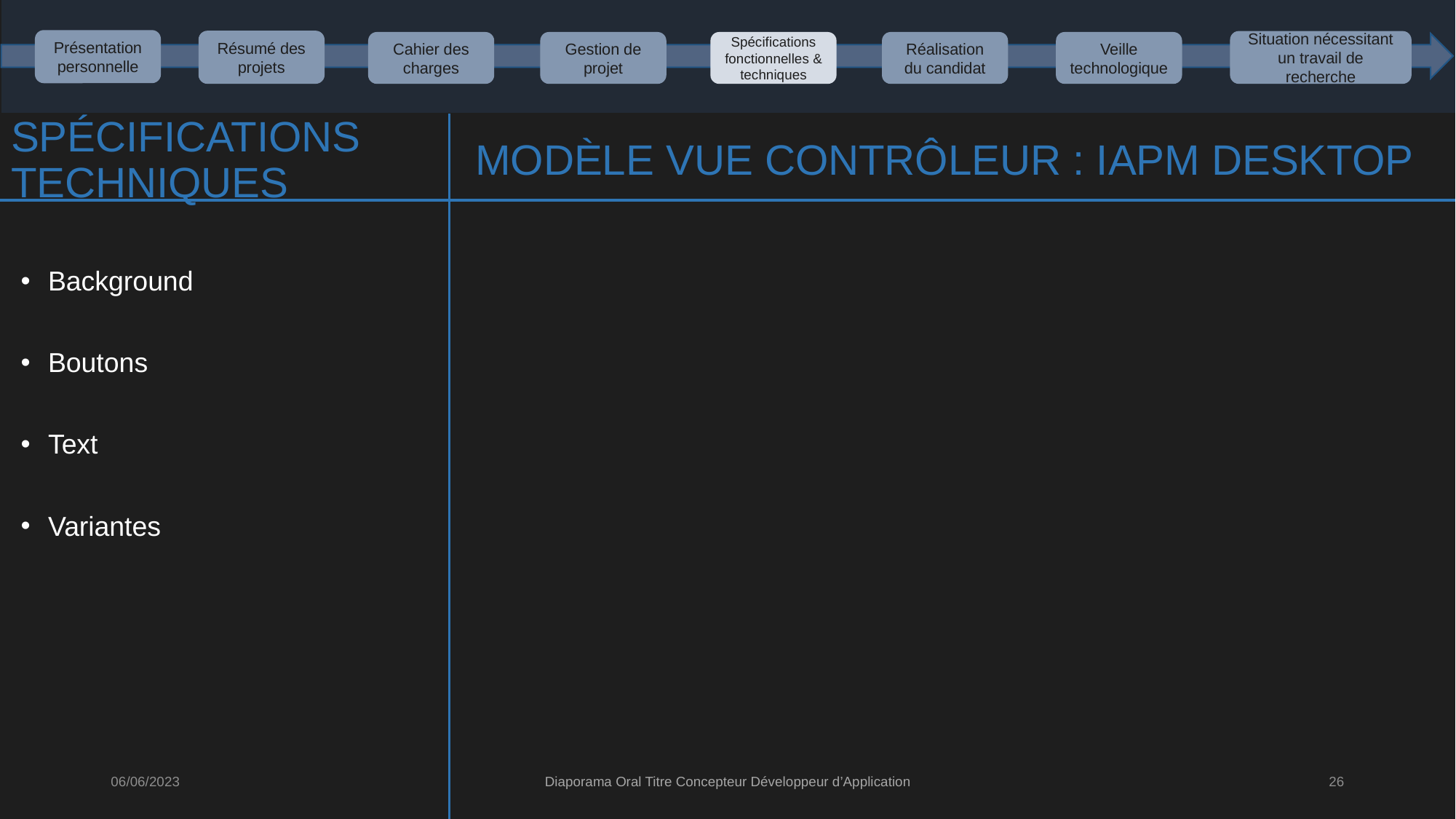

Présentation personnelle
Résumé des projets
Situation nécessitant un travail de recherche
Cahier des charges
Gestion de projet
Veille technologique
Réalisation du candidat

Spécifications fonctionnelles & techniques
# Spécifications techniques
Modèle vue contrôleur : IAPM Desktop
Background
Boutons
Text
Variantes
06/06/2023
Diaporama Oral Titre Concepteur Développeur d’Application
26